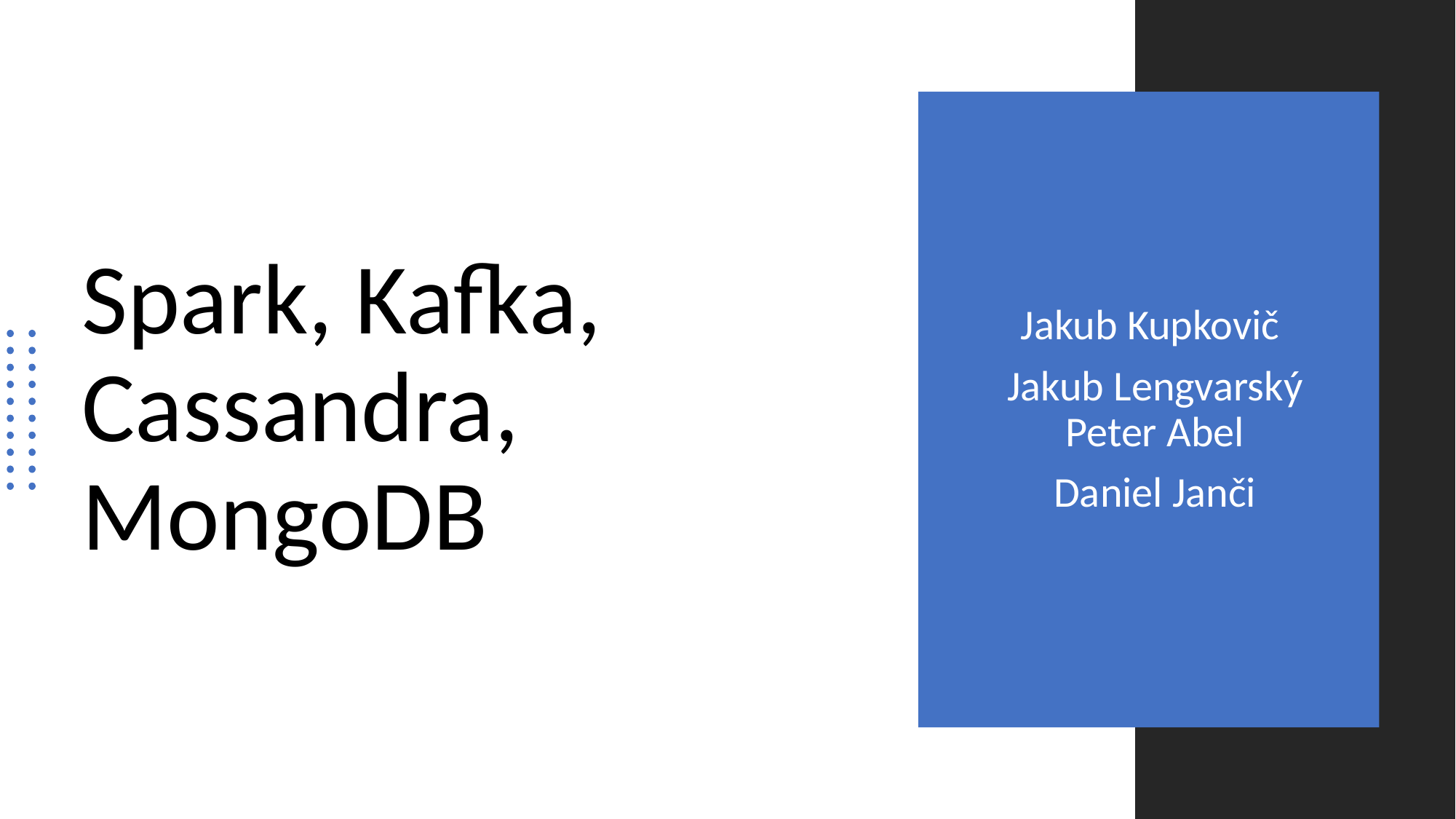

# Spark, Kafka, Cassandra, MongoDB
Jakub Kupkovič
Jakub Lengvarský Peter Abel
Daniel Janči